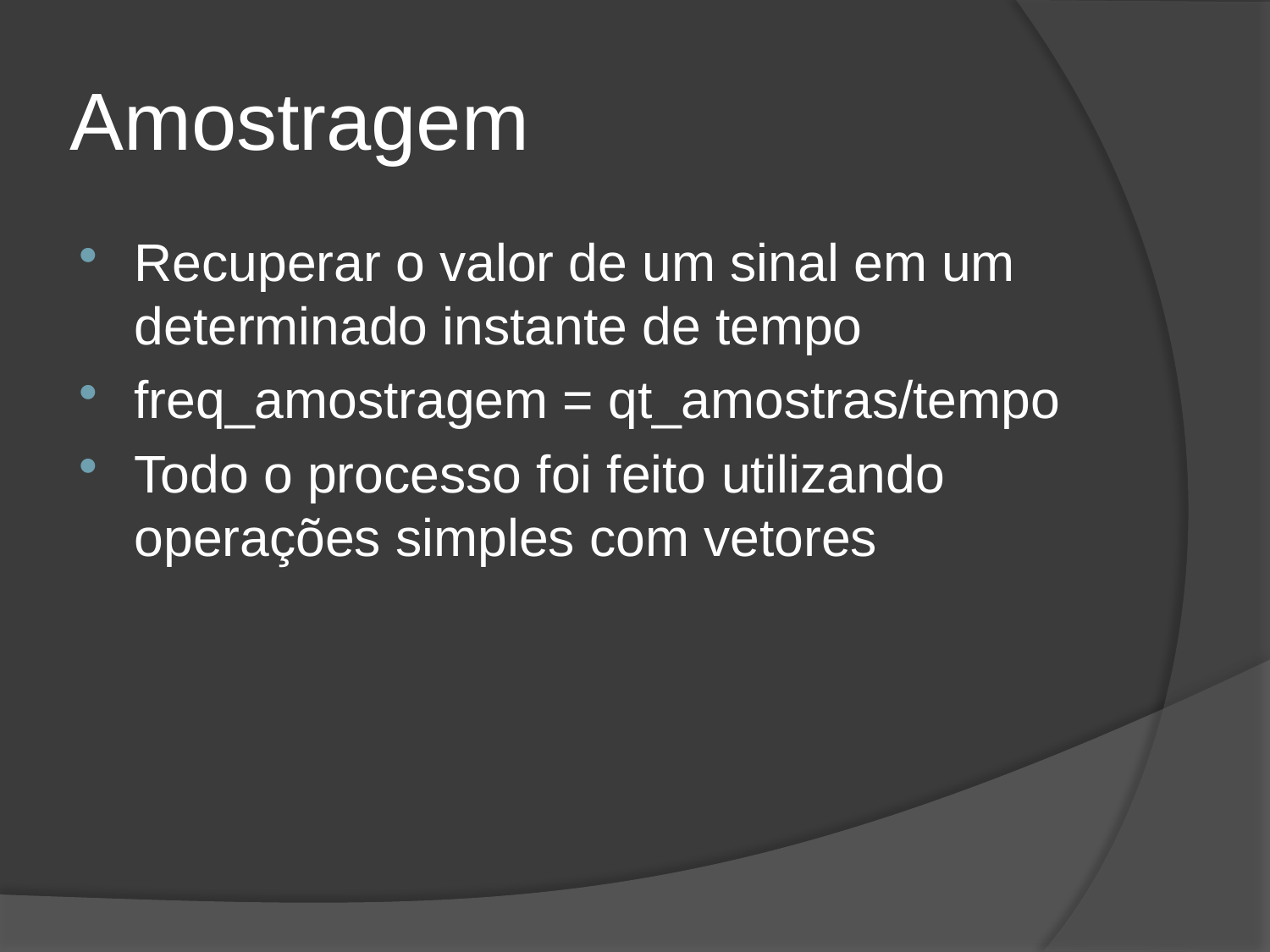

# Amostragem
Recuperar o valor de um sinal em um determinado instante de tempo
freq_amostragem = qt_amostras/tempo
Todo o processo foi feito utilizando operações simples com vetores